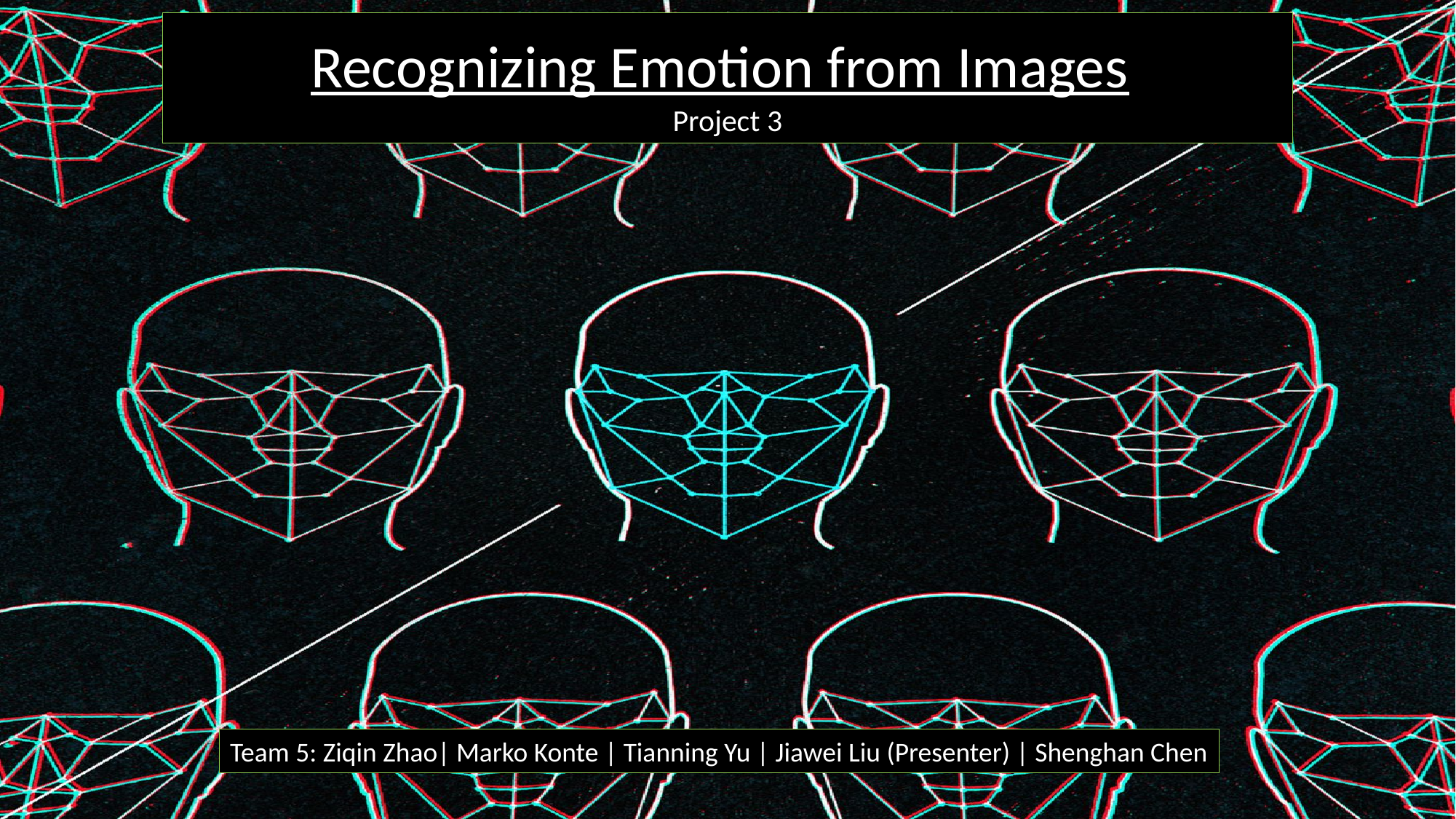

# Recognizing Emotion from Images Project 3
Team 5: Ziqin Zhao| Marko Konte | Tianning Yu | Jiawei Liu (Presenter) | Shenghan Chen